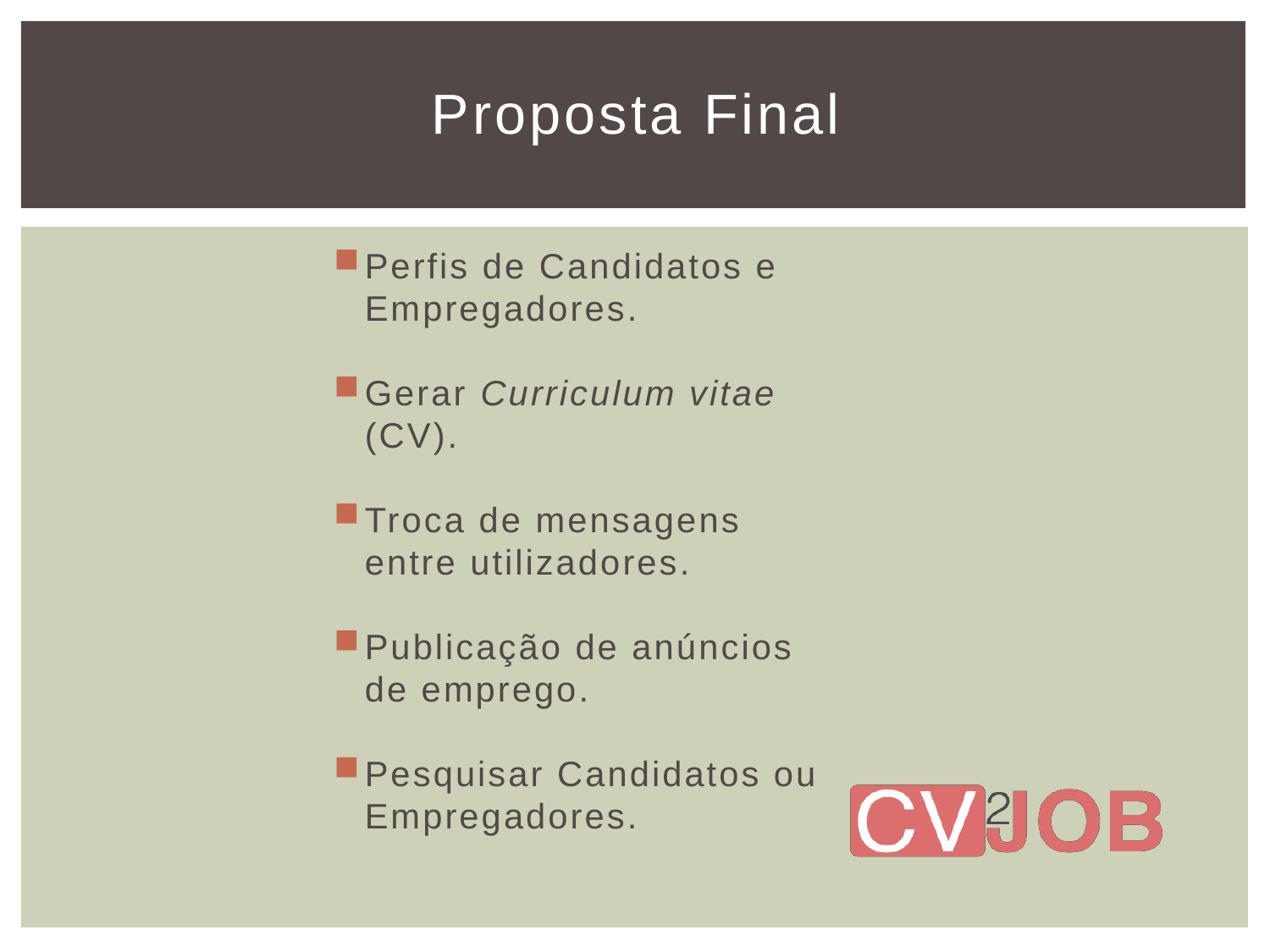

# Proposta Final
Perfis de Candidatos e Empregadores.

Gerar Curriculum vitae (CV).

Troca de mensagens entre utilizadores.

Publicação de anúncios de emprego.

Pesquisar Candidatos ou Empregadores.